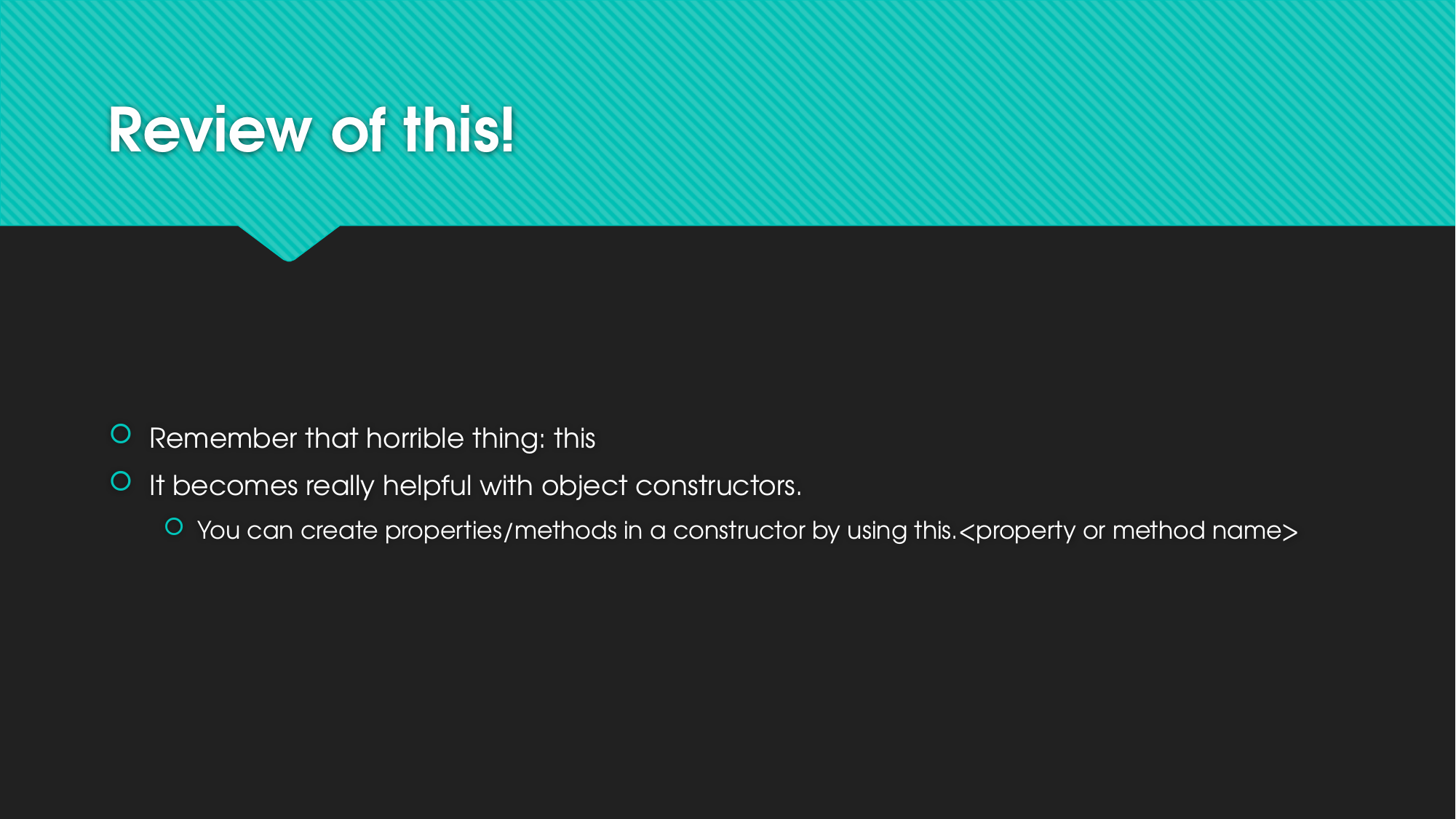

# Review of this!
Remember that horrible thing: this
It becomes really helpful with object constructors.
You can create properties/methods in a constructor by using this.<property or method name>